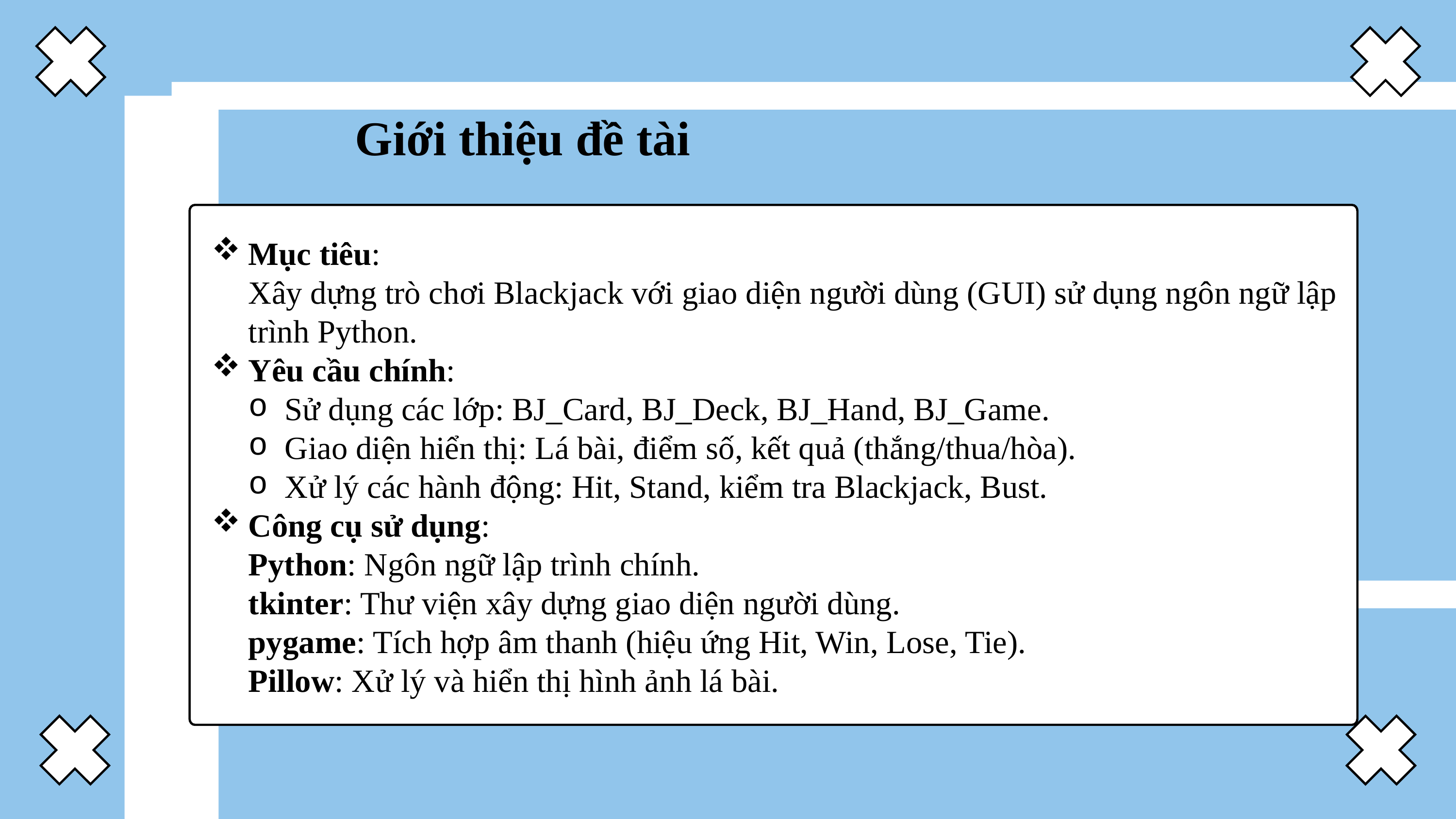

Giới thiệu đề tài

Mục tiêu:
Xây dựng trò chơi Blackjack với giao diện người dùng (GUI) sử dụng ngôn ngữ lập trình Python.
Yêu cầu chính:
Sử dụng các lớp: BJ_Card, BJ_Deck, BJ_Hand, BJ_Game.
Giao diện hiển thị: Lá bài, điểm số, kết quả (thắng/thua/hòa).
Xử lý các hành động: Hit, Stand, kiểm tra Blackjack, Bust.
Công cụ sử dụng:
Python: Ngôn ngữ lập trình chính.
tkinter: Thư viện xây dựng giao diện người dùng.
pygame: Tích hợp âm thanh (hiệu ứng Hit, Win, Lose, Tie).
Pillow: Xử lý và hiển thị hình ảnh lá bài.